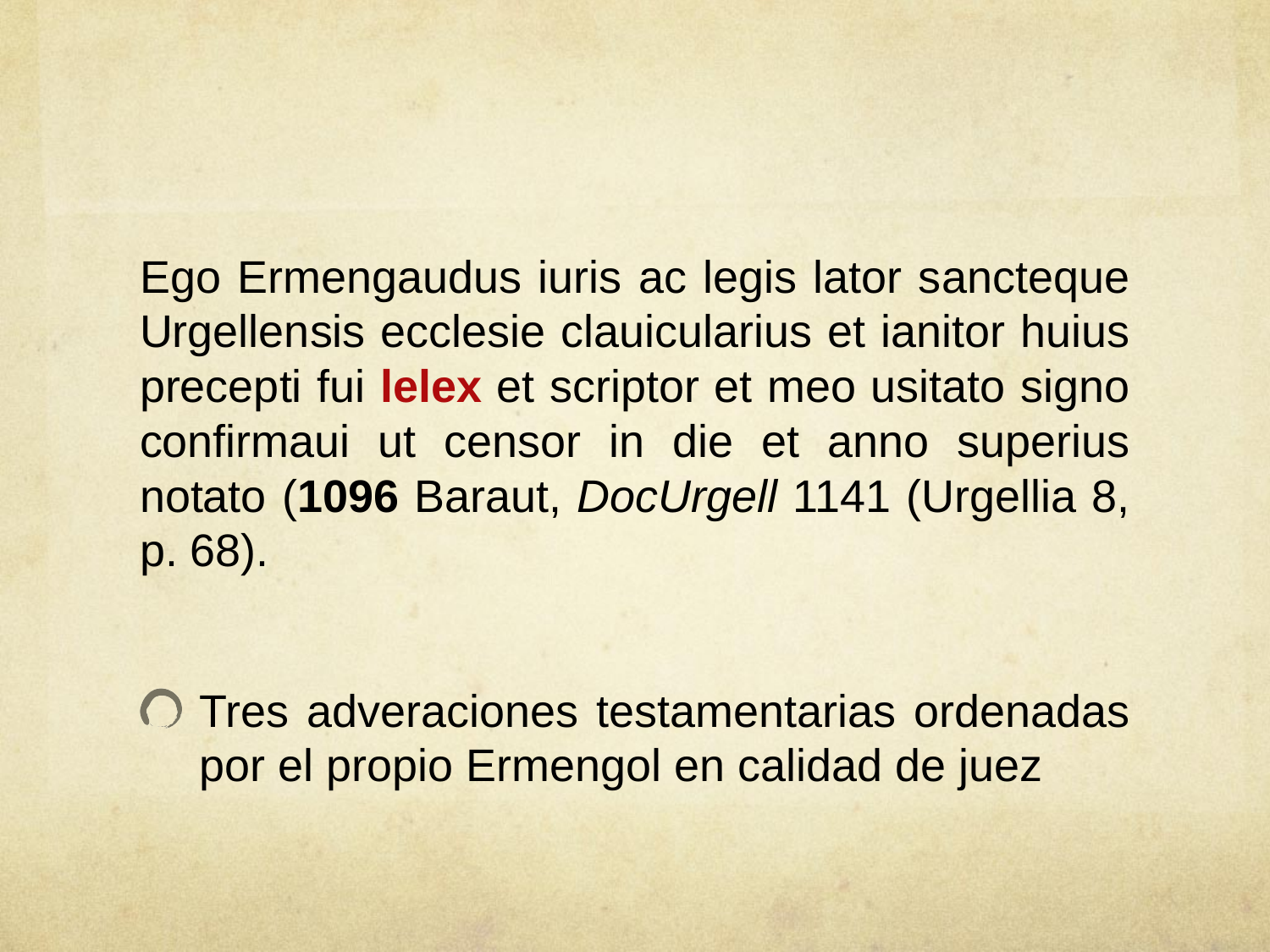

#
Ego Ermengaudus iuris ac legis lator sancteque Urgellensis ecclesie clauicularius et ianitor huius precepti fui lelex et scriptor et meo usitato signo confirmaui ut censor in die et anno superius notato (1096 Baraut, DocUrgell 1141 (Urgellia 8, p. 68).

Tres adveraciones testamentarias ordenadas por el propio Ermengol en calidad de juez